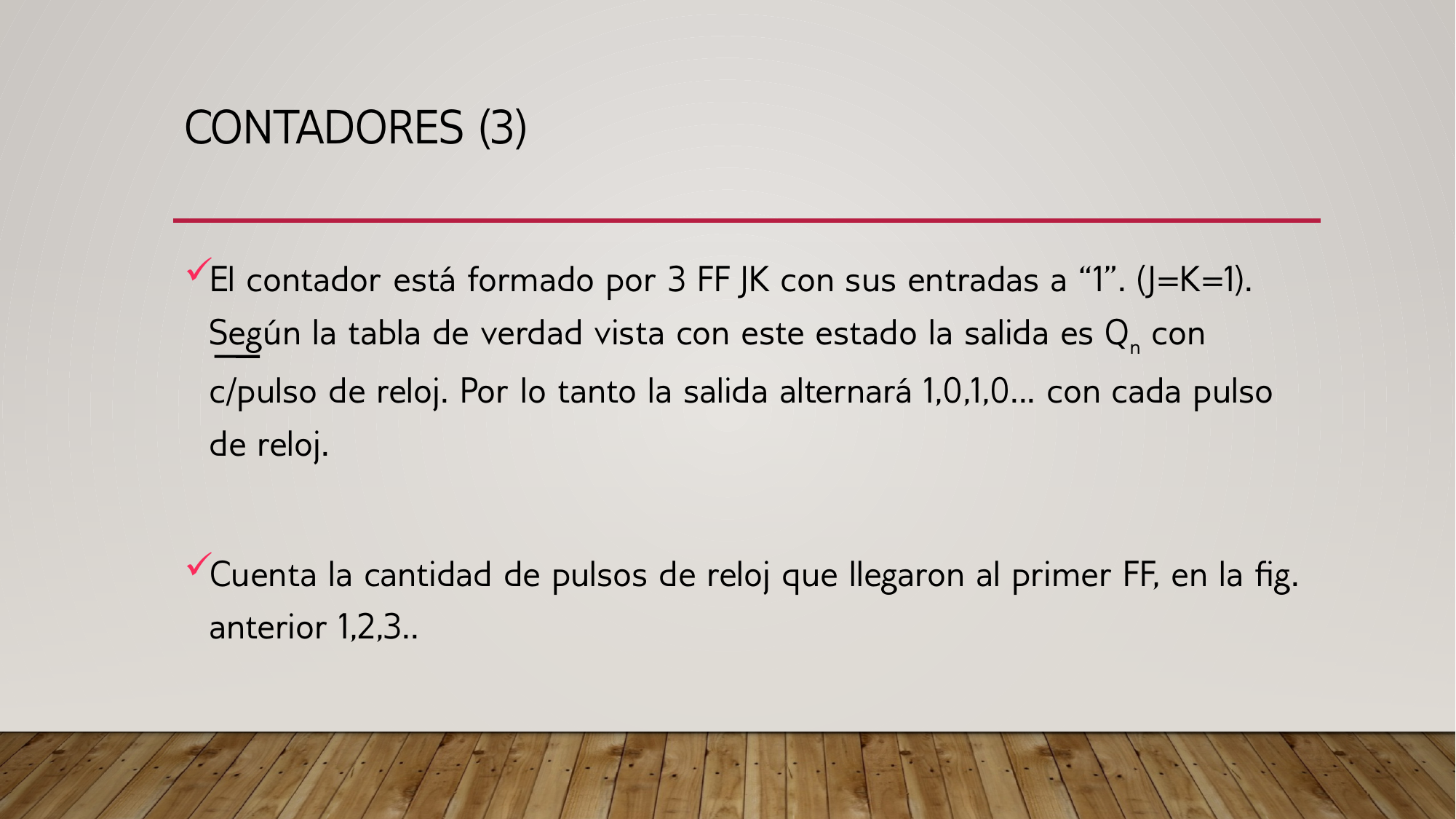

# Contadores (3)
El contador está formado por 3 FF JK con sus entradas a “1”. (J=K=1). Según la tabla de verdad vista con este estado la salida es Qn con c/pulso de reloj. Por lo tanto la salida alternará 1,0,1,0... con cada pulso de reloj.

Cuenta la cantidad de pulsos de reloj que llegaron al primer FF, en la fig. anterior 1,2,3..